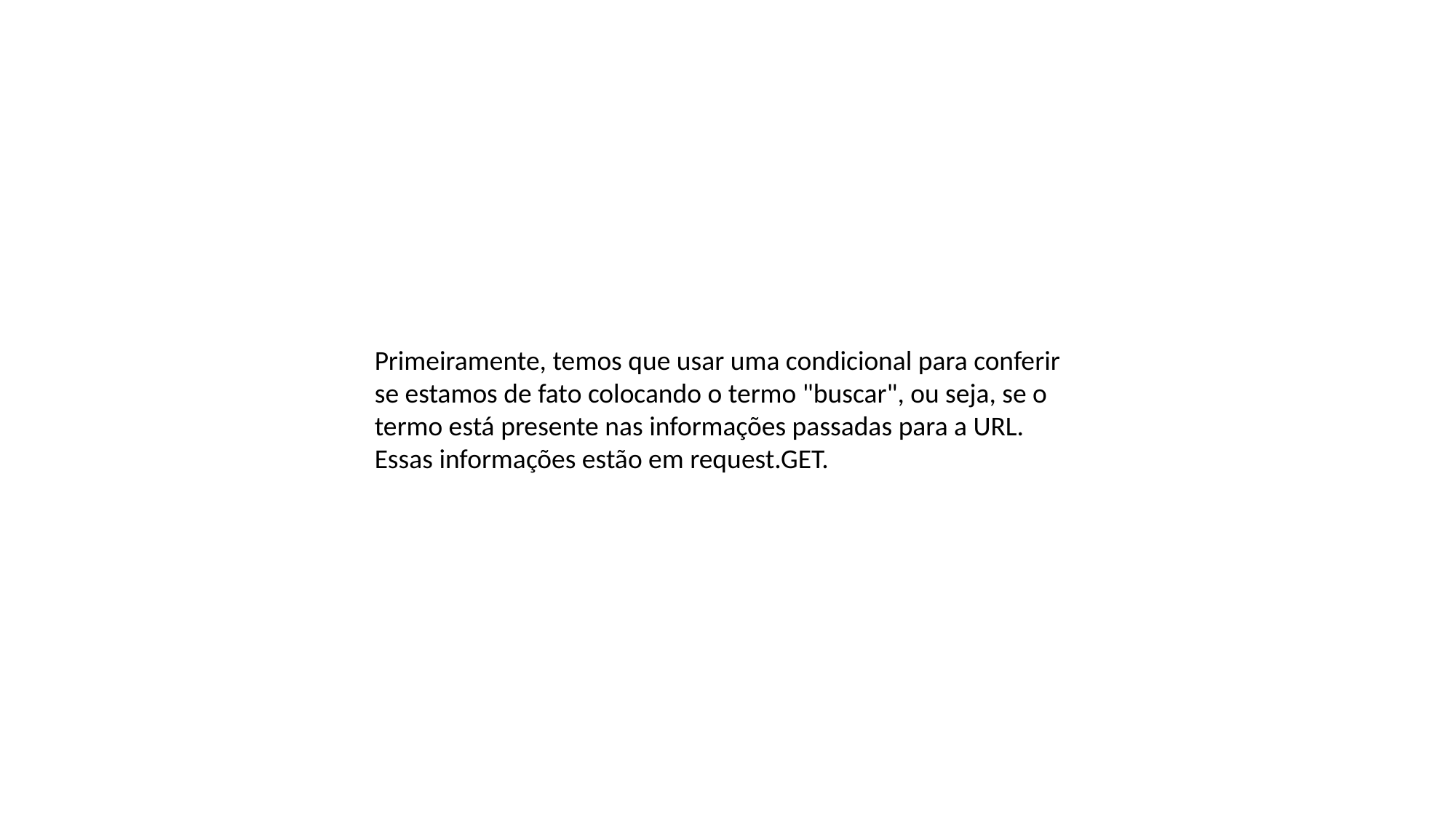

Primeiramente, temos que usar uma condicional para conferir se estamos de fato colocando o termo "buscar", ou seja, se o termo está presente nas informações passadas para a URL. Essas informações estão em request.GET.